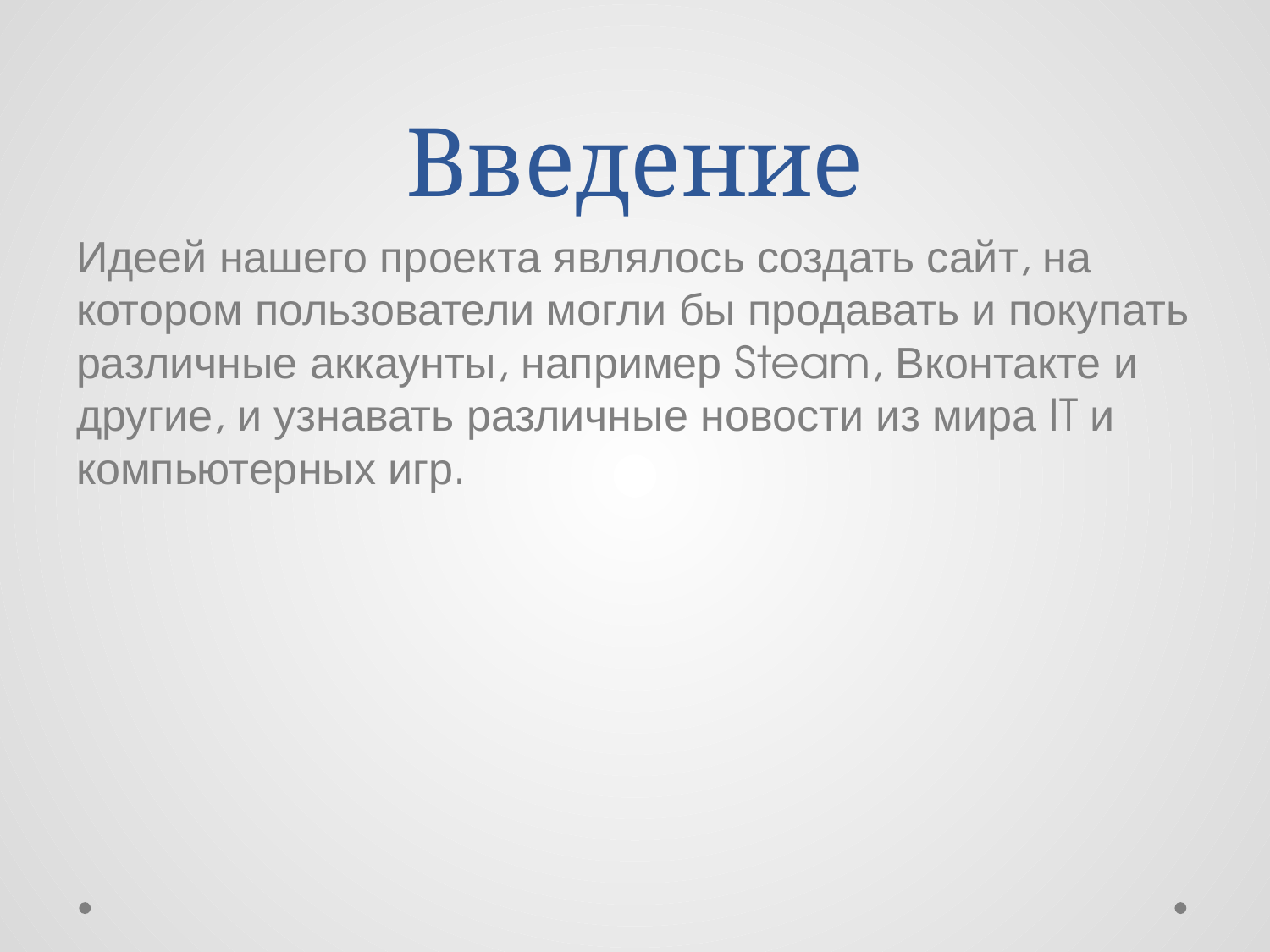

# Введение
Идеей нашего проекта являлось создать сайт, на котором пользователи могли бы продавать и покупать различные аккаунты, например Steam, Вконтакте и другие, и узнавать различные новости из мира IT и компьютерных игр.